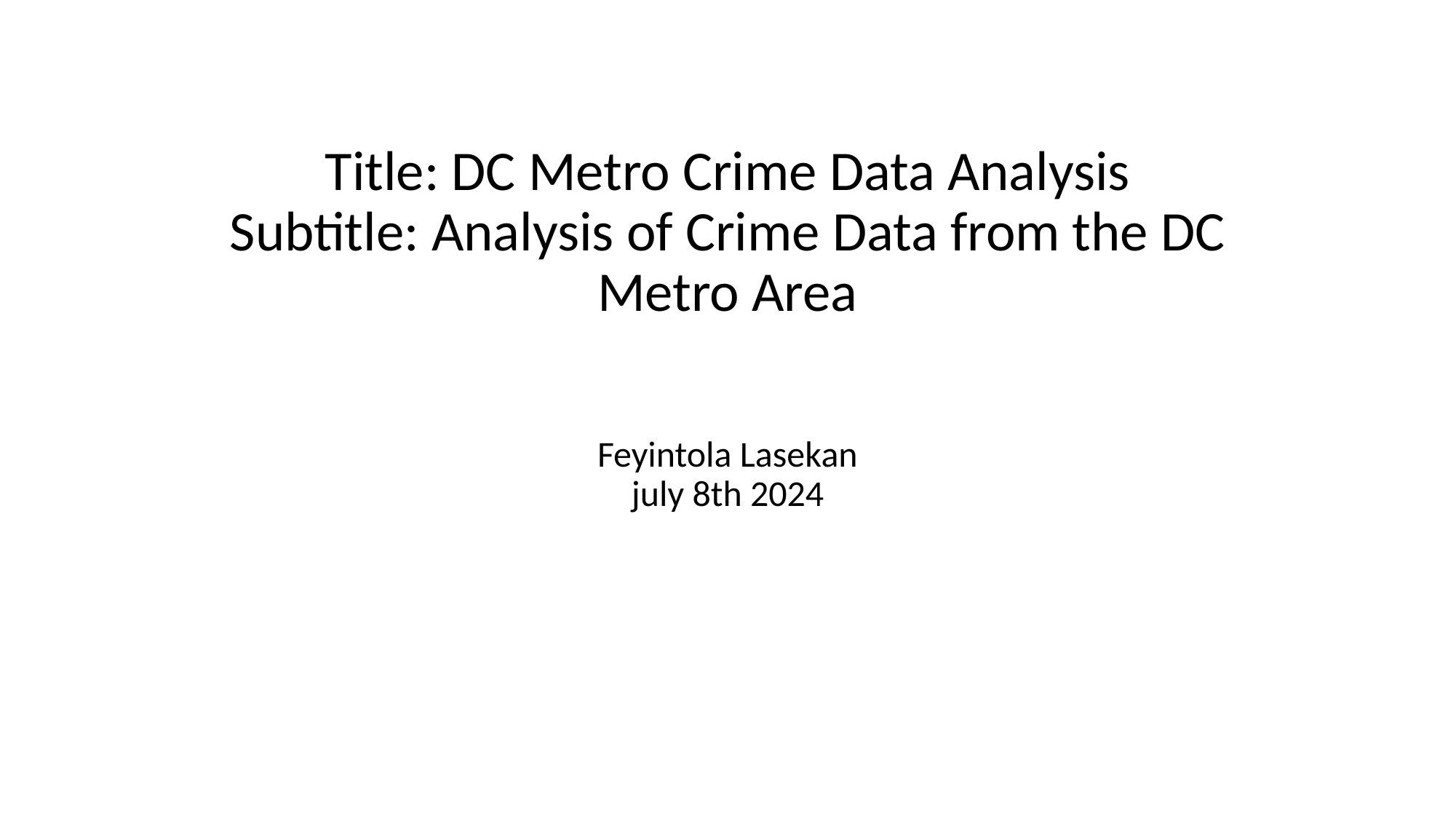

# Title: DC Metro Crime Data Analysis Subtitle: Analysis of Crime Data from the DC Metro Area
Feyintola Lasekan
july 8th 2024